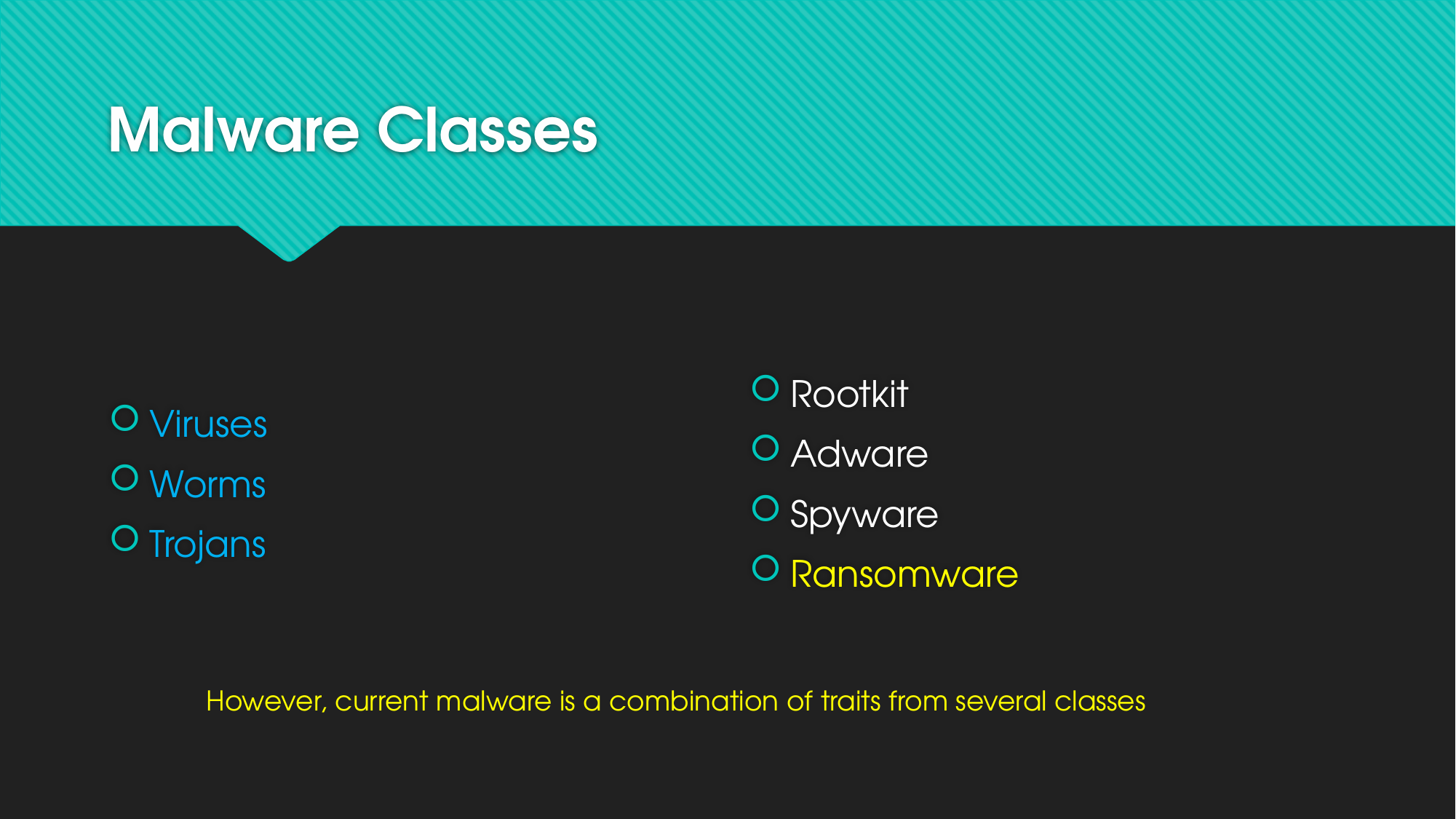

# Malware Classes
Viruses
Worms
Trojans
Rootkit
Adware
Spyware
Ransomware
However, current malware is a combination of traits from several classes